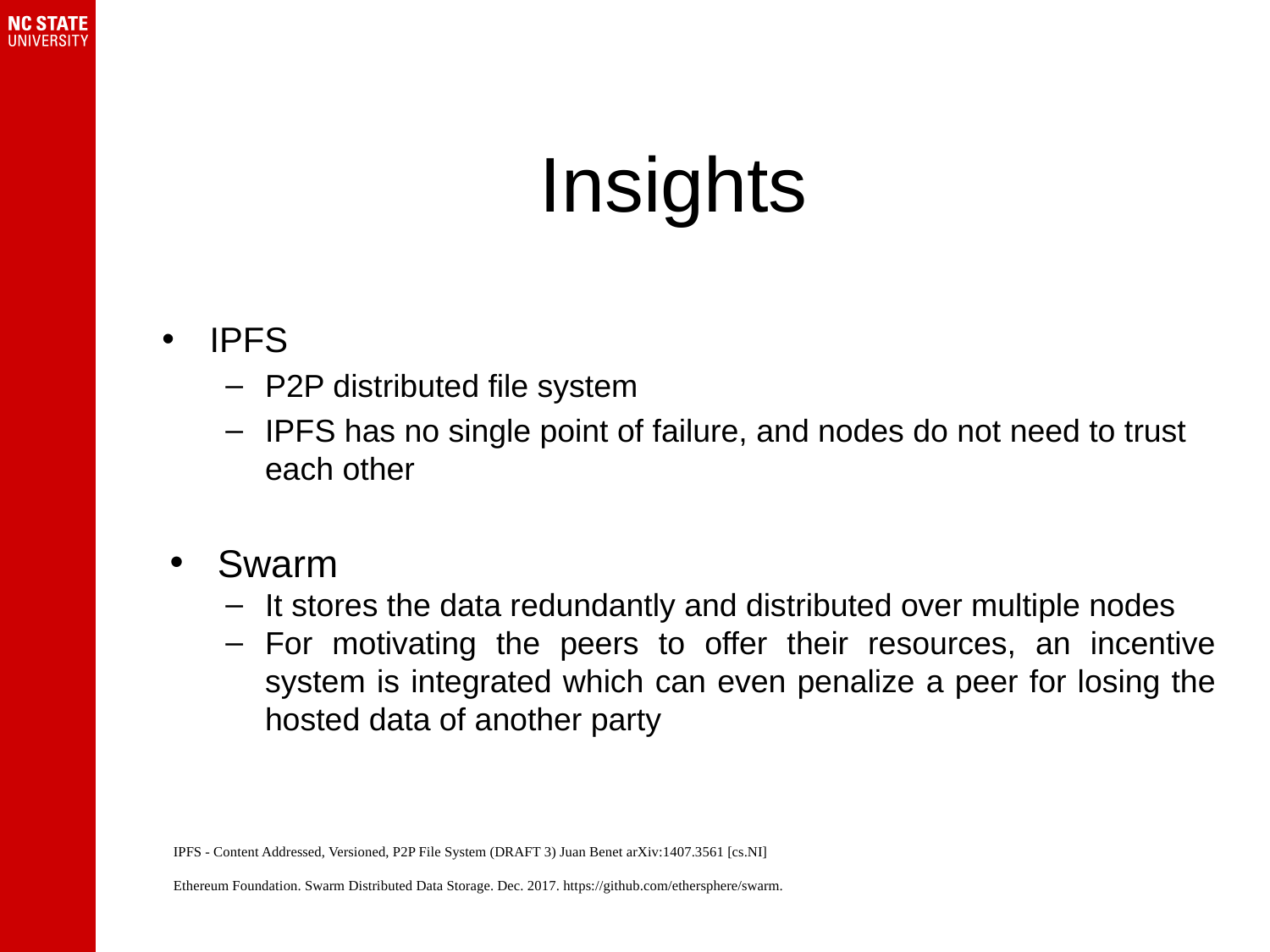

# Insights
IPFS
P2P distributed file system
IPFS has no single point of failure, and nodes do not need to trust each other

Swarm
It stores the data redundantly and distributed over multiple nodes
For motivating the peers to offer their resources, an incentive system is integrated which can even penalize a peer for losing the hosted data of another party

IPFS - Content Addressed, Versioned, P2P File System (DRAFT 3) Juan Benet arXiv:1407.3561 [cs.NI]
Ethereum Foundation. Swarm Distributed Data Storage. Dec. 2017. https://github.com/ethersphere/swarm.